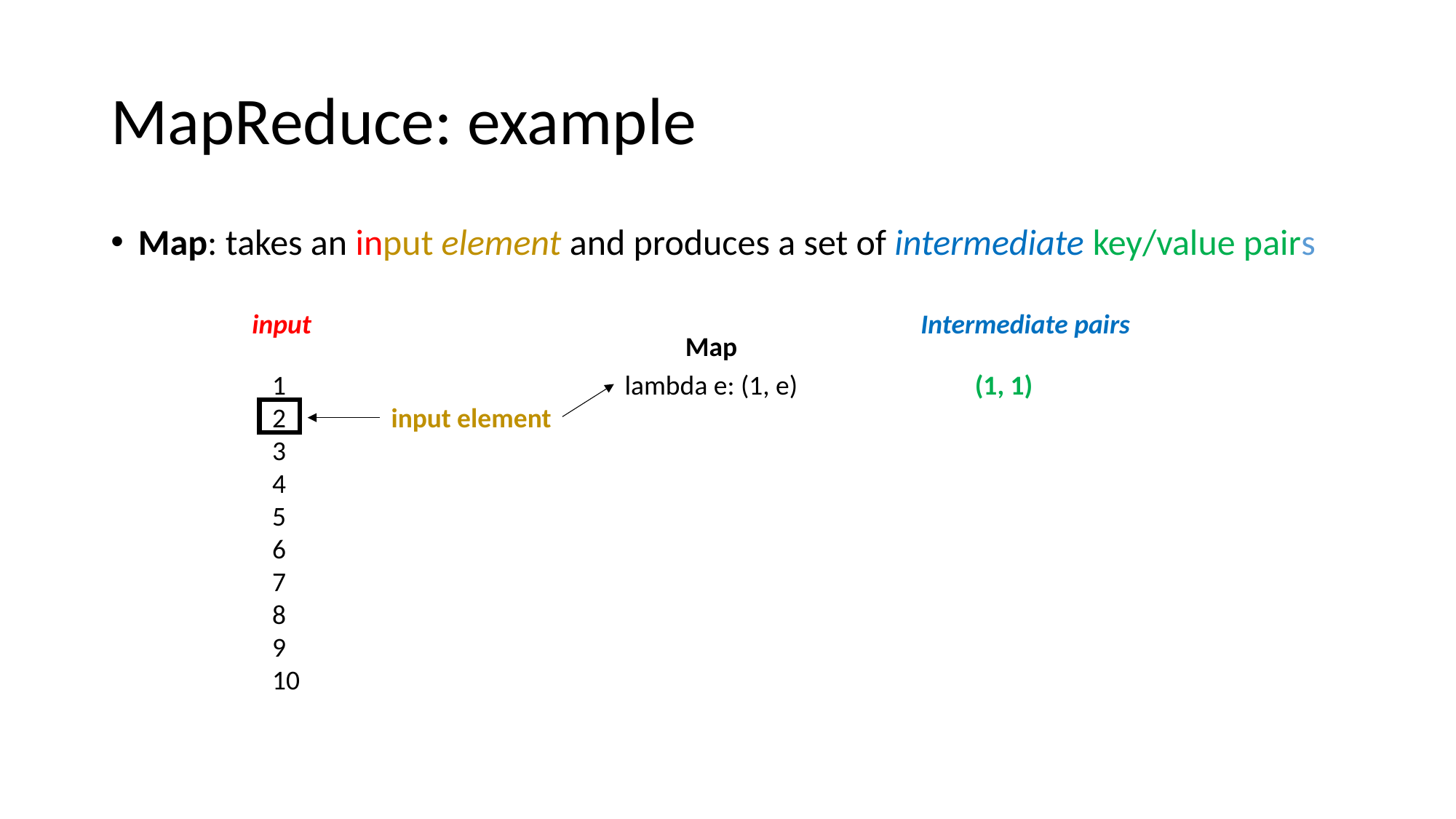

# MapReduce: example
Map: takes an input element and produces a set of intermediate key/value pairs
input
Intermediate pairs
Map
lambda e: (1, e)
1
2
3
4
5
6
7
8
9
10
(1, 1)
input element